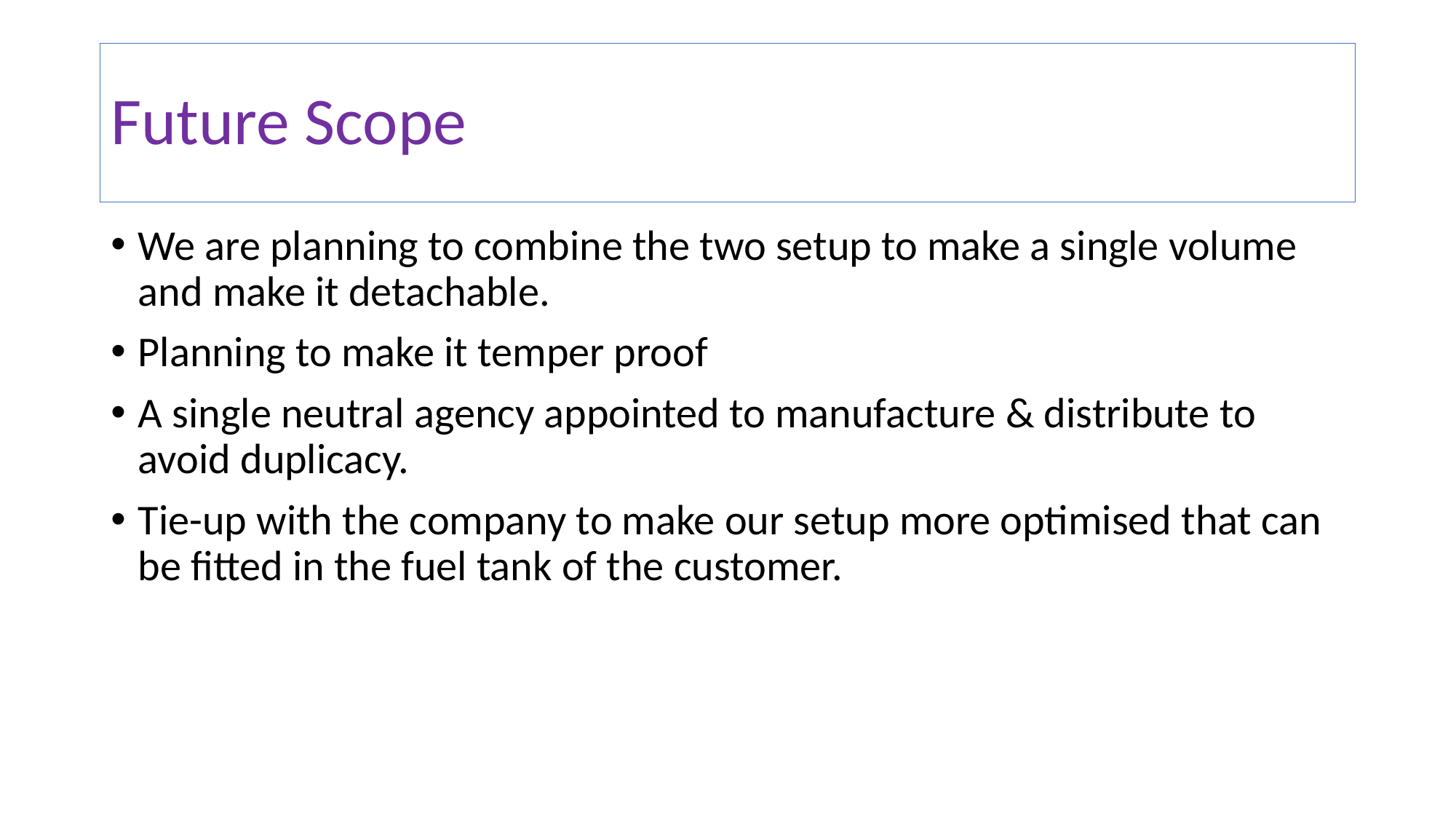

# Future Scope
We are planning to combine the two setup to make a single volume and make it detachable.
Planning to make it temper proof
A single neutral agency appointed to manufacture & distribute to avoid duplicacy.
Tie-up with the company to make our setup more optimised that can be fitted in the fuel tank of the customer.